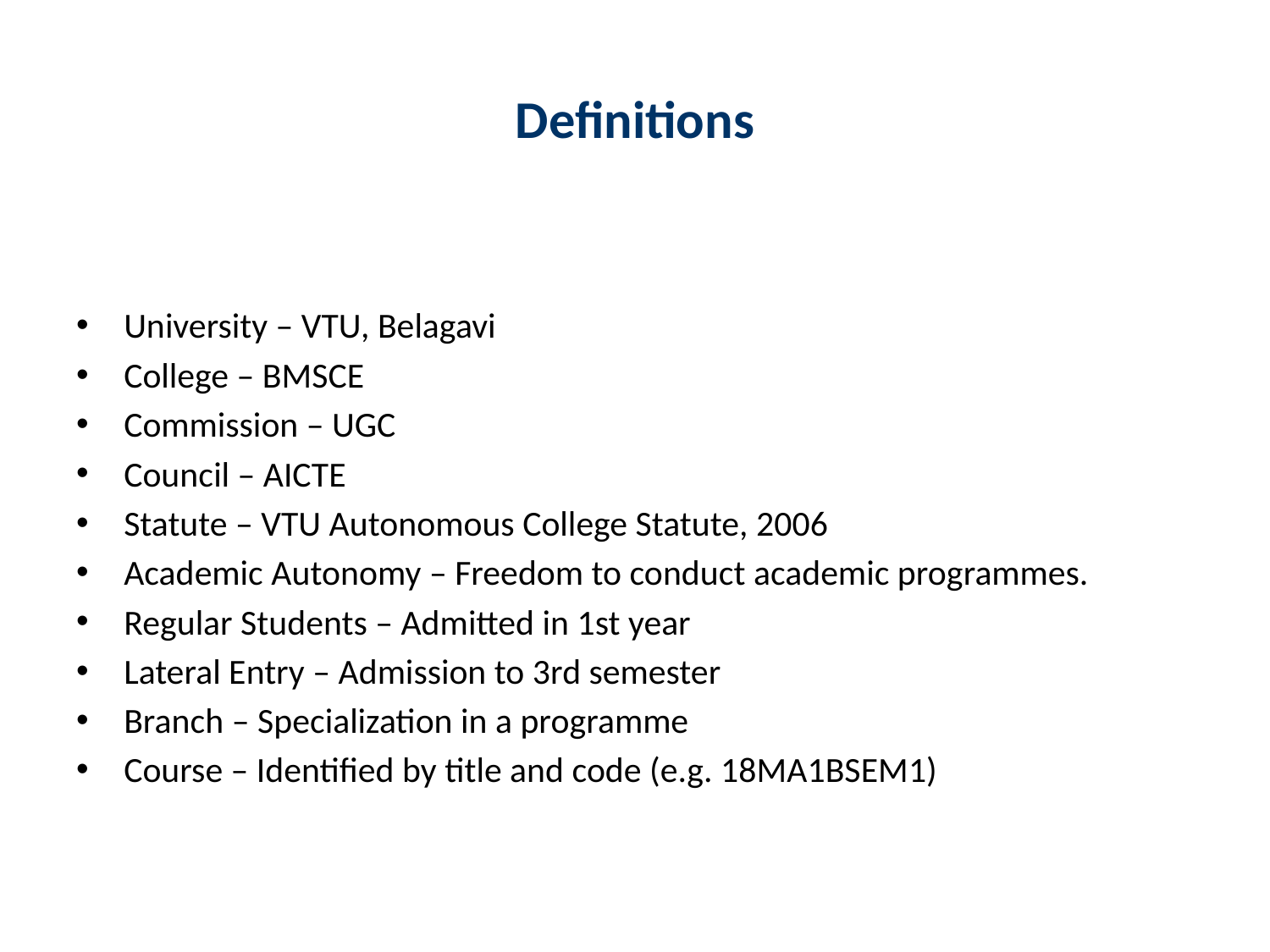

# Definitions

University – VTU, Belagavi
College – BMSCE
Commission – UGC
Council – AICTE
Statute – VTU Autonomous College Statute, 2006
Academic Autonomy – Freedom to conduct academic programmes.
Regular Students – Admitted in 1st year
Lateral Entry – Admission to 3rd semester
Branch – Specialization in a programme
Course – Identified by title and code (e.g. 18MA1BSEM1)